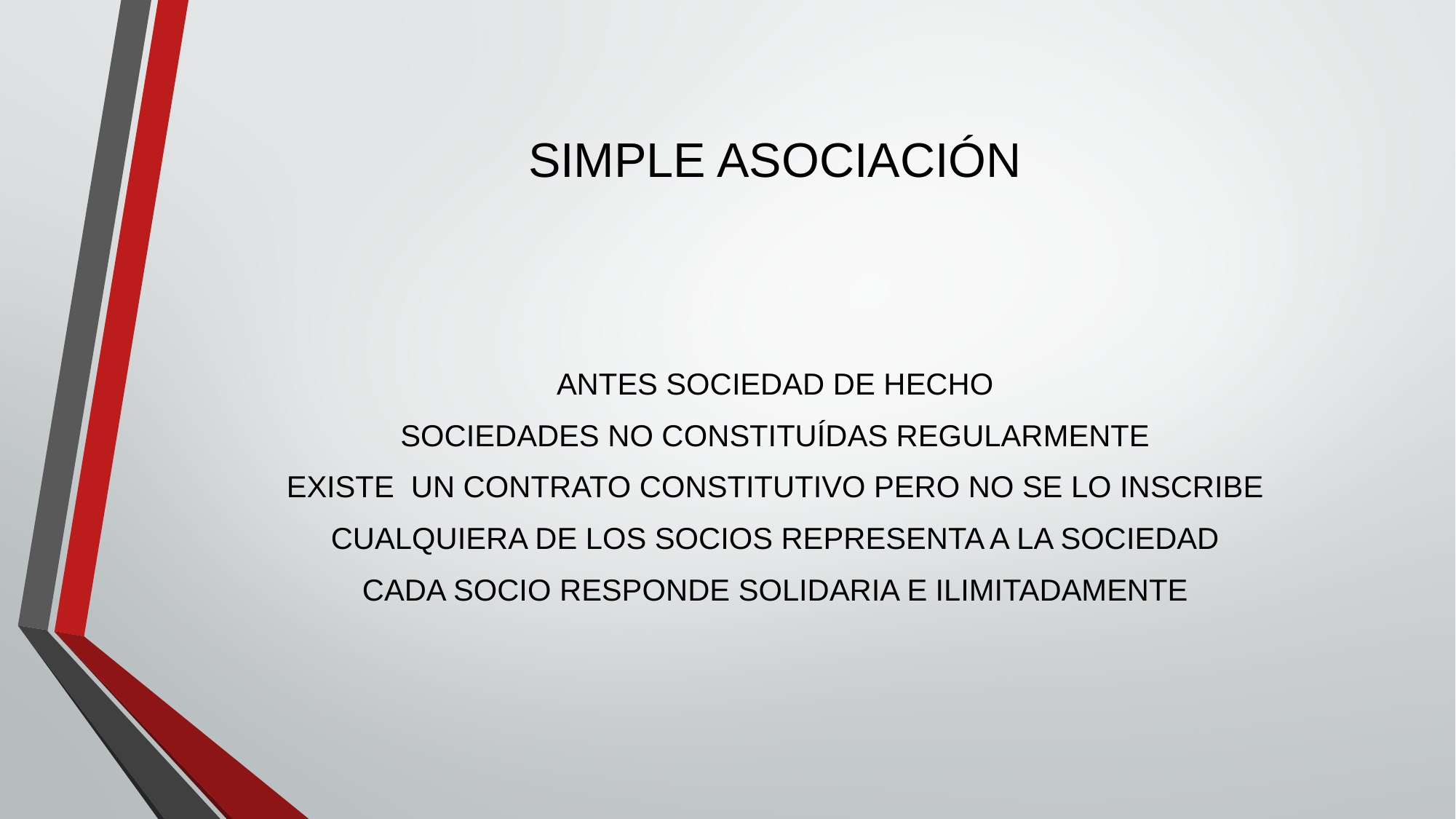

# SIMPLE ASOCIACIÓN
ANTES SOCIEDAD DE HECHO
SOCIEDADES NO CONSTITUÍDAS REGULARMENTE
EXISTE  UN CONTRATO CONSTITUTIVO PERO NO SE LO INSCRIBE
CUALQUIERA DE LOS SOCIOS REPRESENTA A LA SOCIEDAD
CADA SOCIO RESPONDE SOLIDARIA E ILIMITADAMENTE